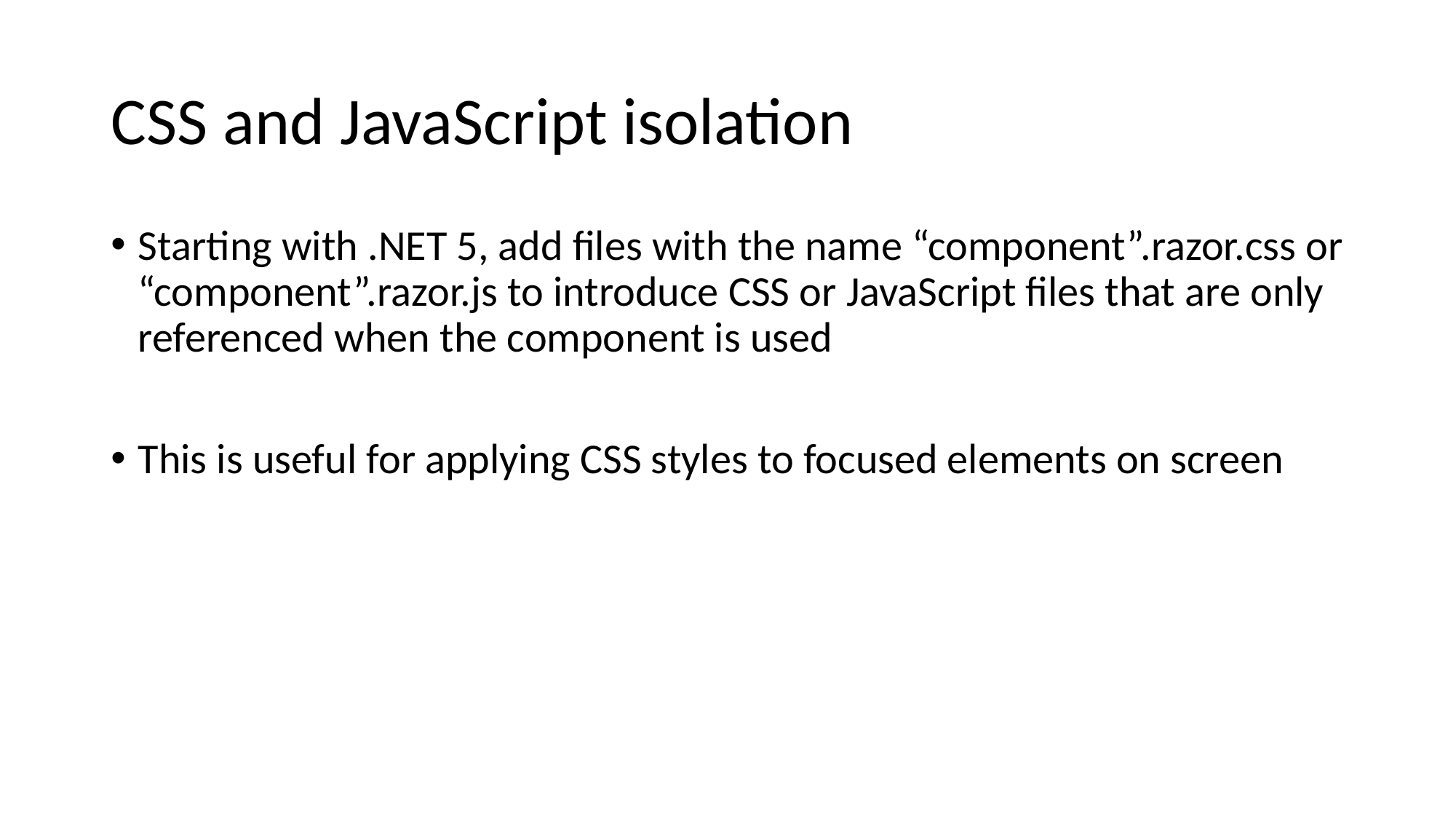

# CSS and JavaScript isolation
Starting with .NET 5, add files with the name “component”.razor.css or “component”.razor.js to introduce CSS or JavaScript files that are only referenced when the component is used

This is useful for applying CSS styles to focused elements on screen